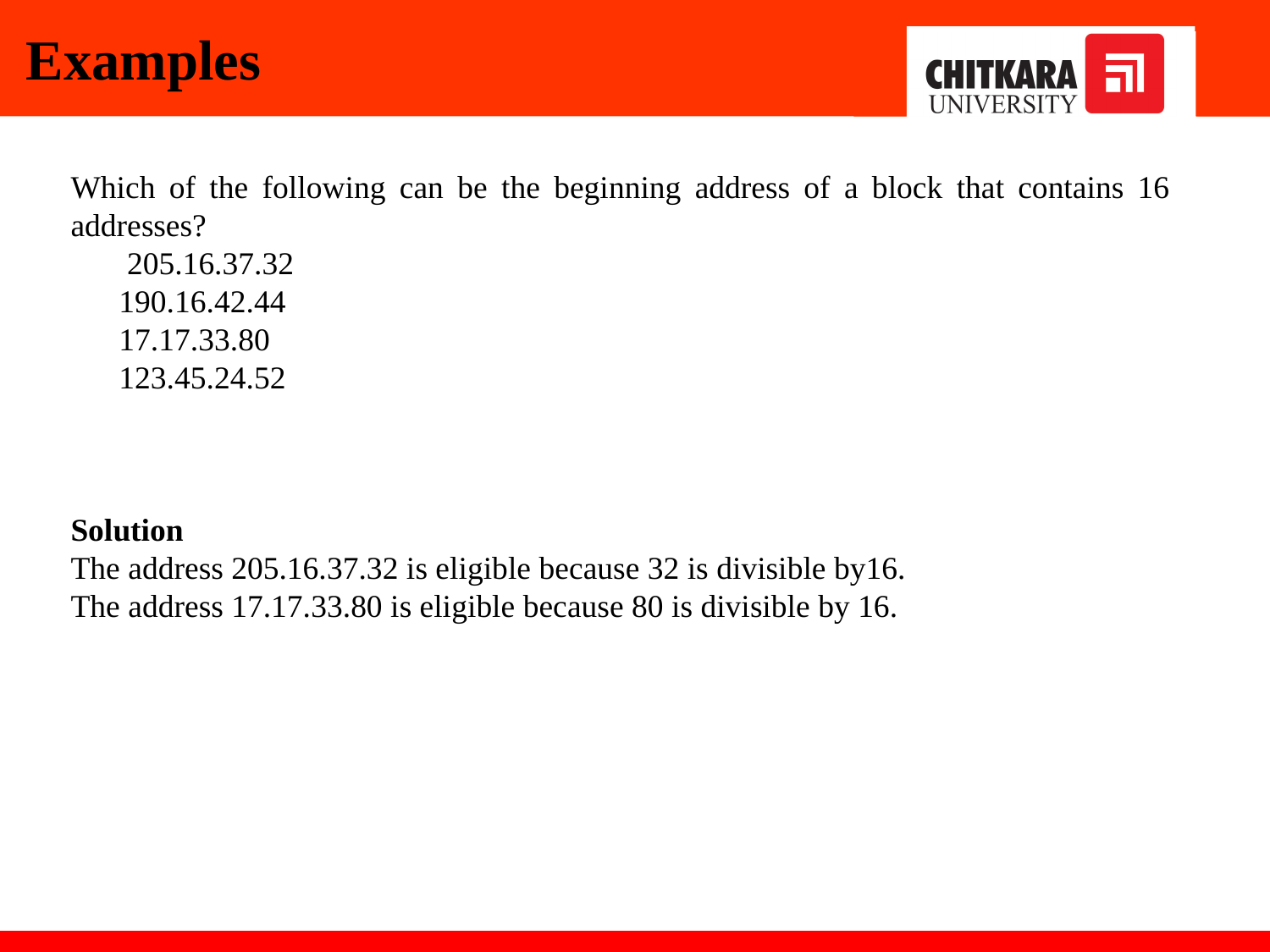

Examples
Which of the following can be the beginning address of a block that contains 16 addresses?
       205.16.37.32
      190.16.42.44
      17.17.33.80
      123.45.24.52

Solution
The address 205.16.37.32 is eligible because 32 is divisible by16.
The address 17.17.33.80 is eligible because 80 is divisible by 16.